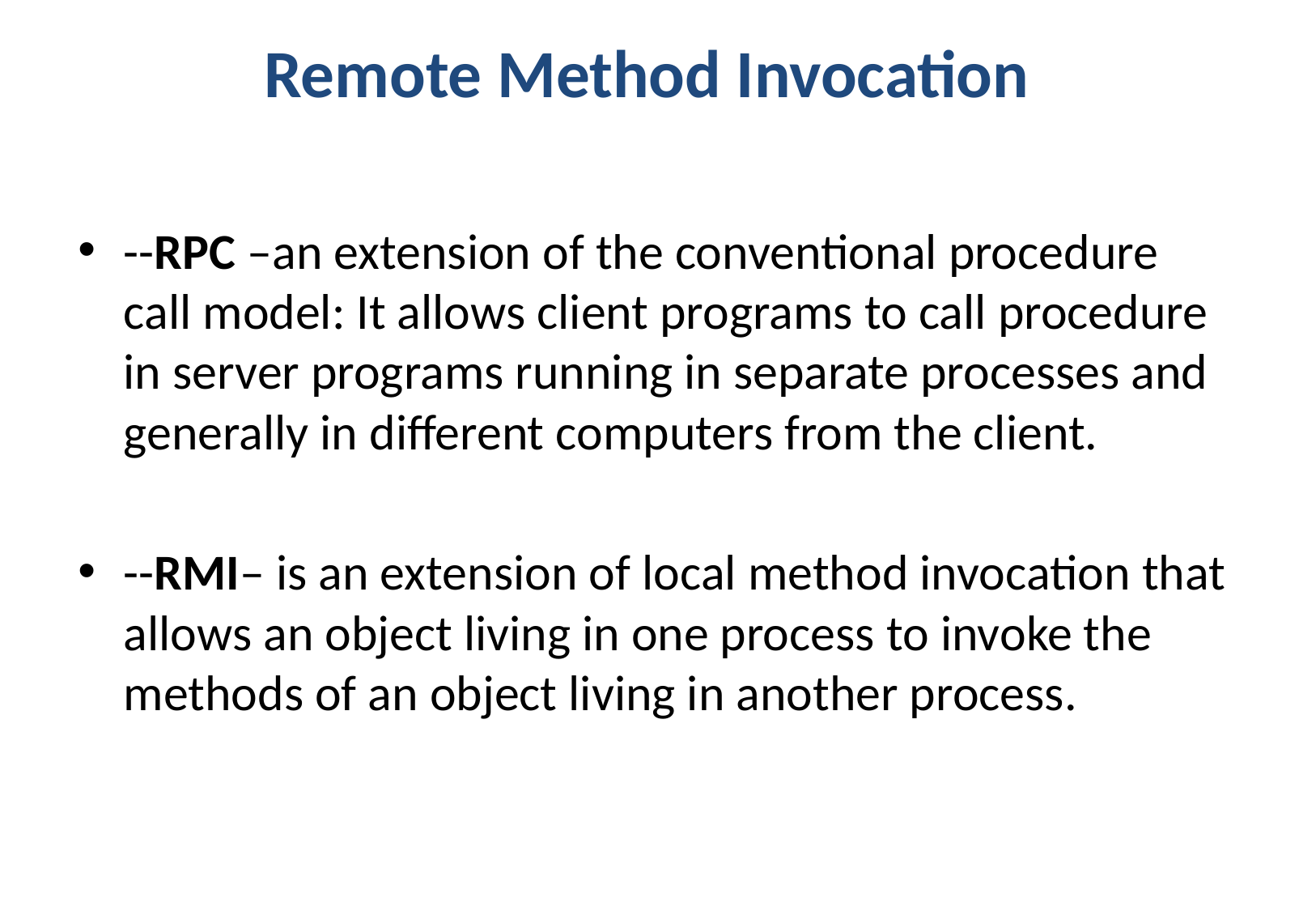

# Remote Method Invocation
--RPC –an extension of the conventional procedure call model: It allows client programs to call procedure in server programs running in separate processes and generally in different computers from the client.

--RMI– is an extension of local method invocation that allows an object living in one process to invoke the methods of an object living in another process.